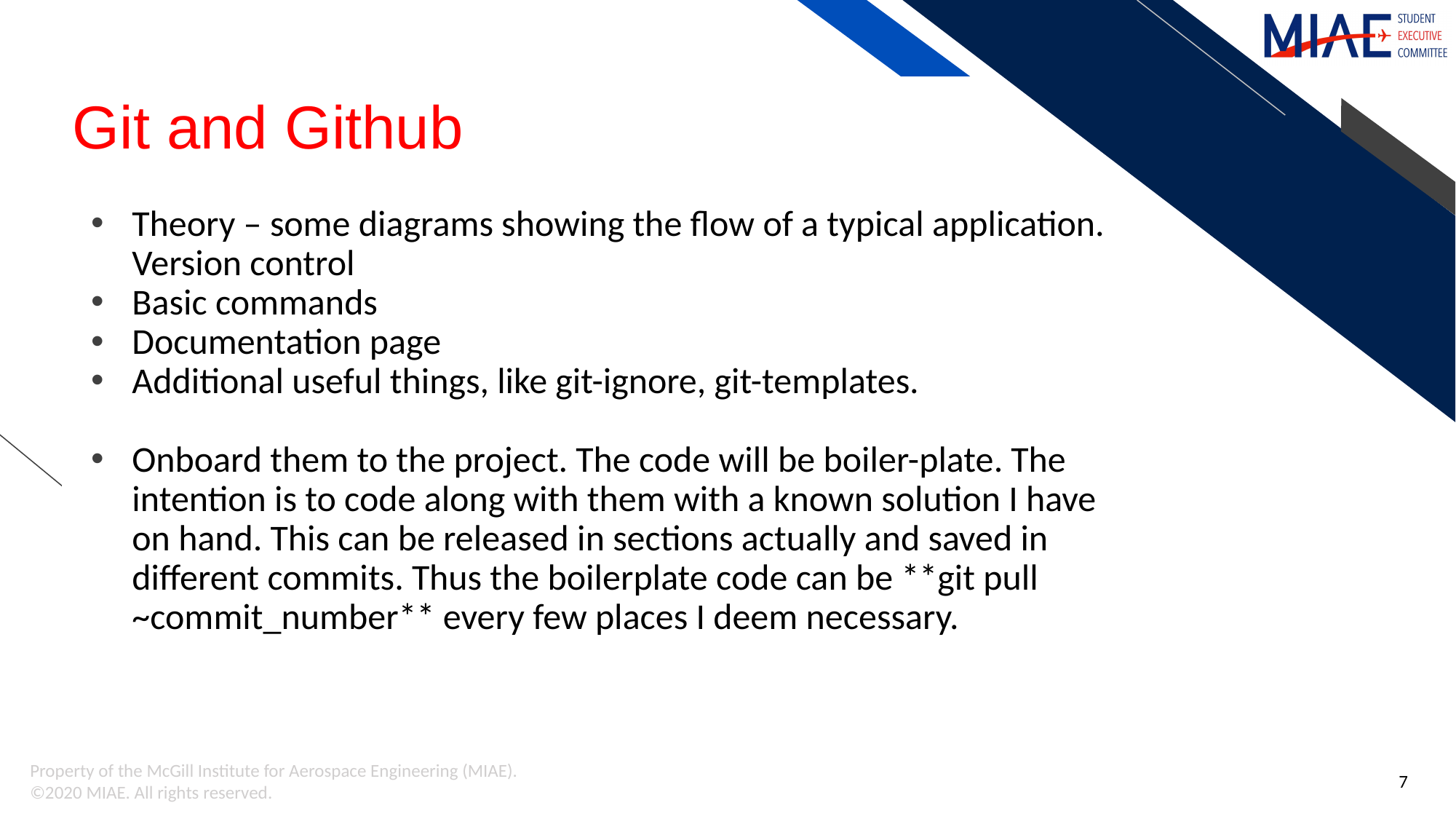

# Git and Github
Theory – some diagrams showing the flow of a typical application. Version control
Basic commands
Documentation page
Additional useful things, like git-ignore, git-templates.

Onboard them to the project. The code will be boiler-plate. The intention is to code along with them with a known solution I have on hand. This can be released in sections actually and saved in different commits. Thus the boilerplate code can be **git pull ~commit_number** every few places I deem necessary.

7